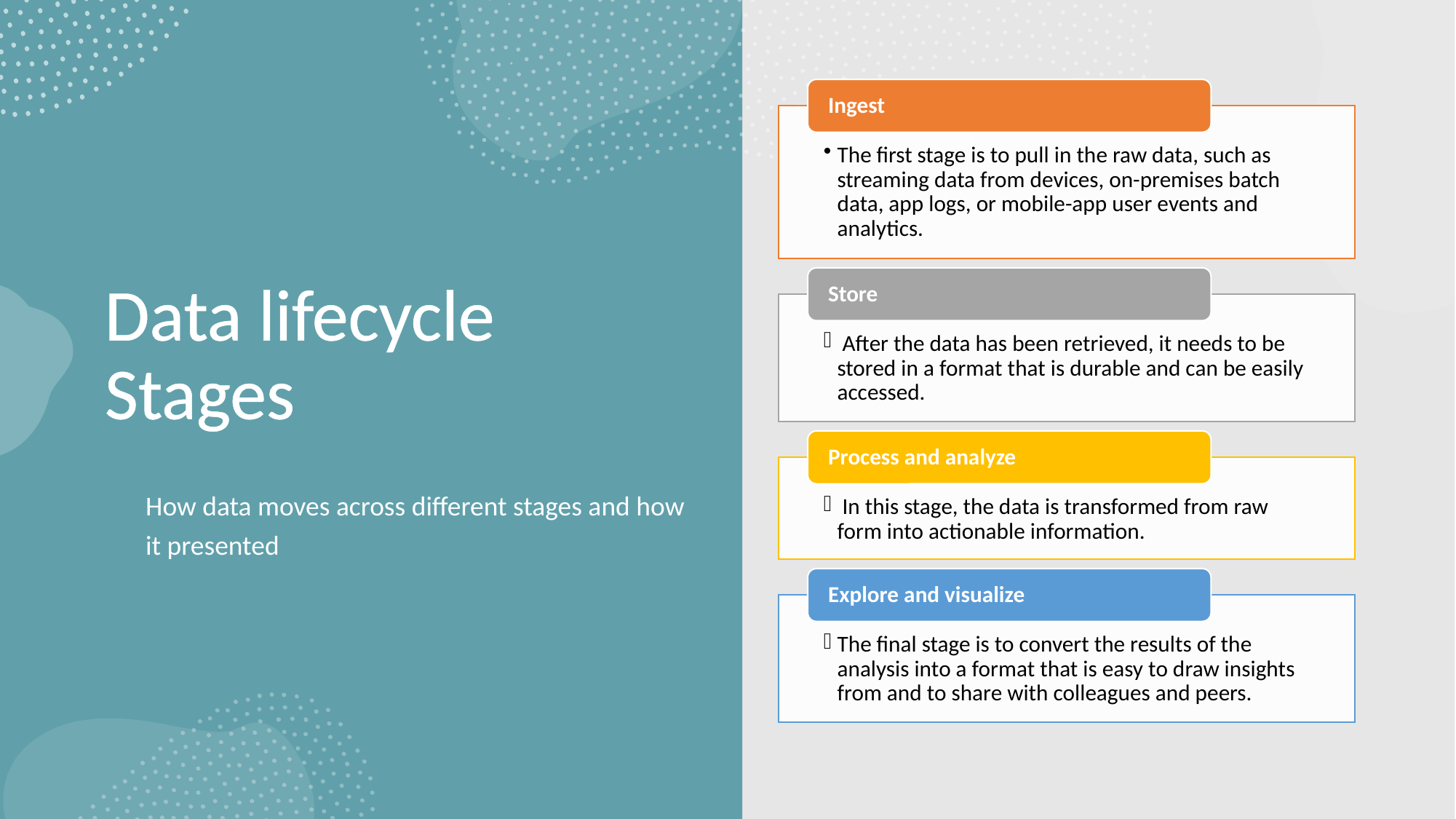

The first stage is to pull in the raw data, such as streaming data from devices, on-premises batch data, app logs, or mobile-app user events and analytics.
Ingest
 After the data has been retrieved, it needs to be stored in a format that is durable and can be easily accessed.
Store
 In this stage, the data is transformed from raw form into actionable information.
Process and analyze
The final stage is to convert the results of the analysis into a format that is easy to draw insights from and to share with colleagues and peers.
Explore and visualize
Data lifecycle Stages
	How data moves across different stages and how it presented